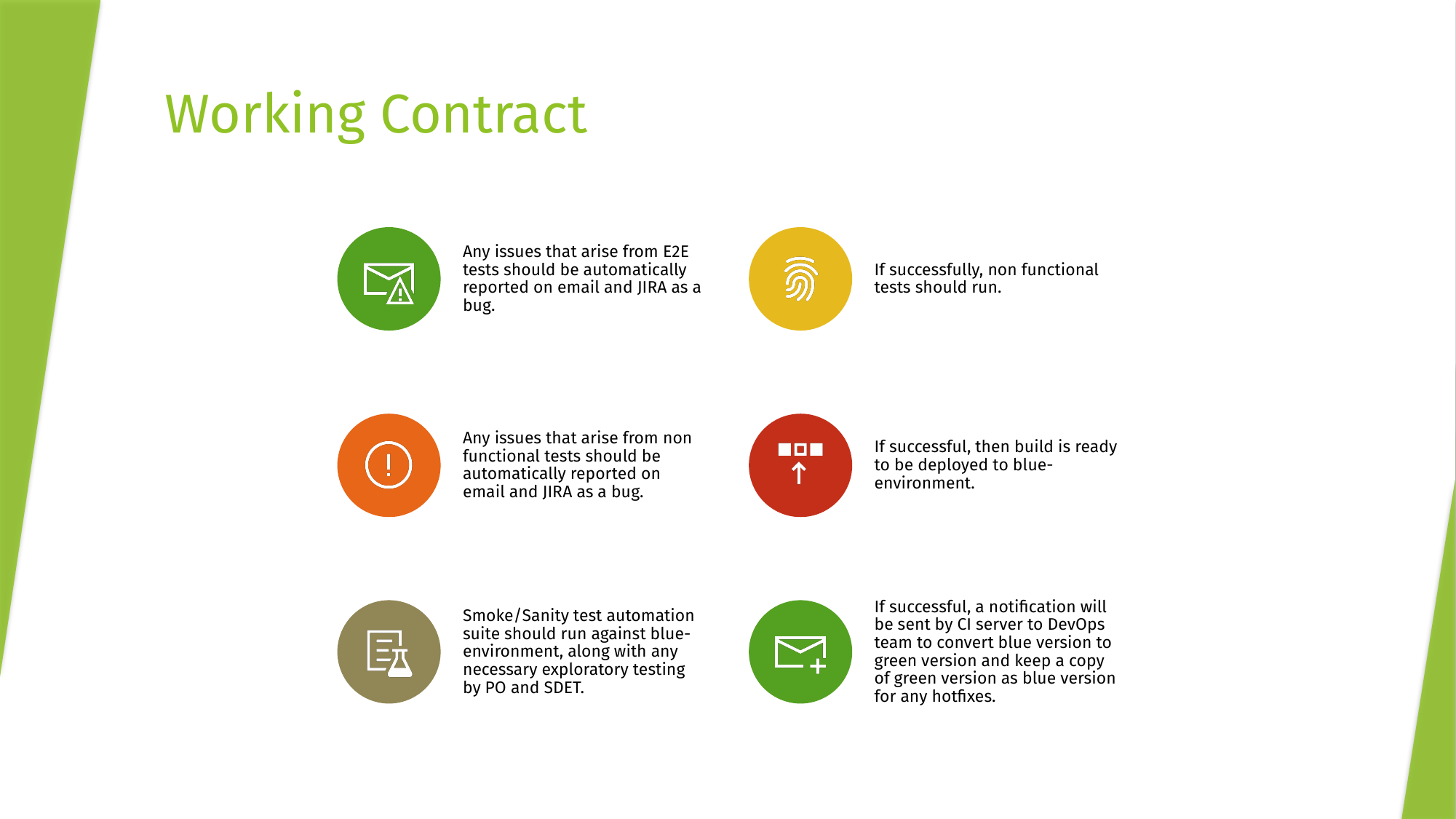

# Working Contract
Any issues that arise from E2E tests should be automatically reported on email and JIRA as a bug.
If successfully, non functional tests should run.
Any issues that arise from non functional tests should be automatically reported on  email and JIRA as a bug.
If successful, then build is ready to be deployed to blue-environment.
Smoke/Sanity test automation suite should run against blue-environment, along with any necessary exploratory testing by PO and SDET.
If successful, a notification will be sent by CI server to DevOps team to convert blue version to green version and keep a copy of green version as blue version for any hotfixes.